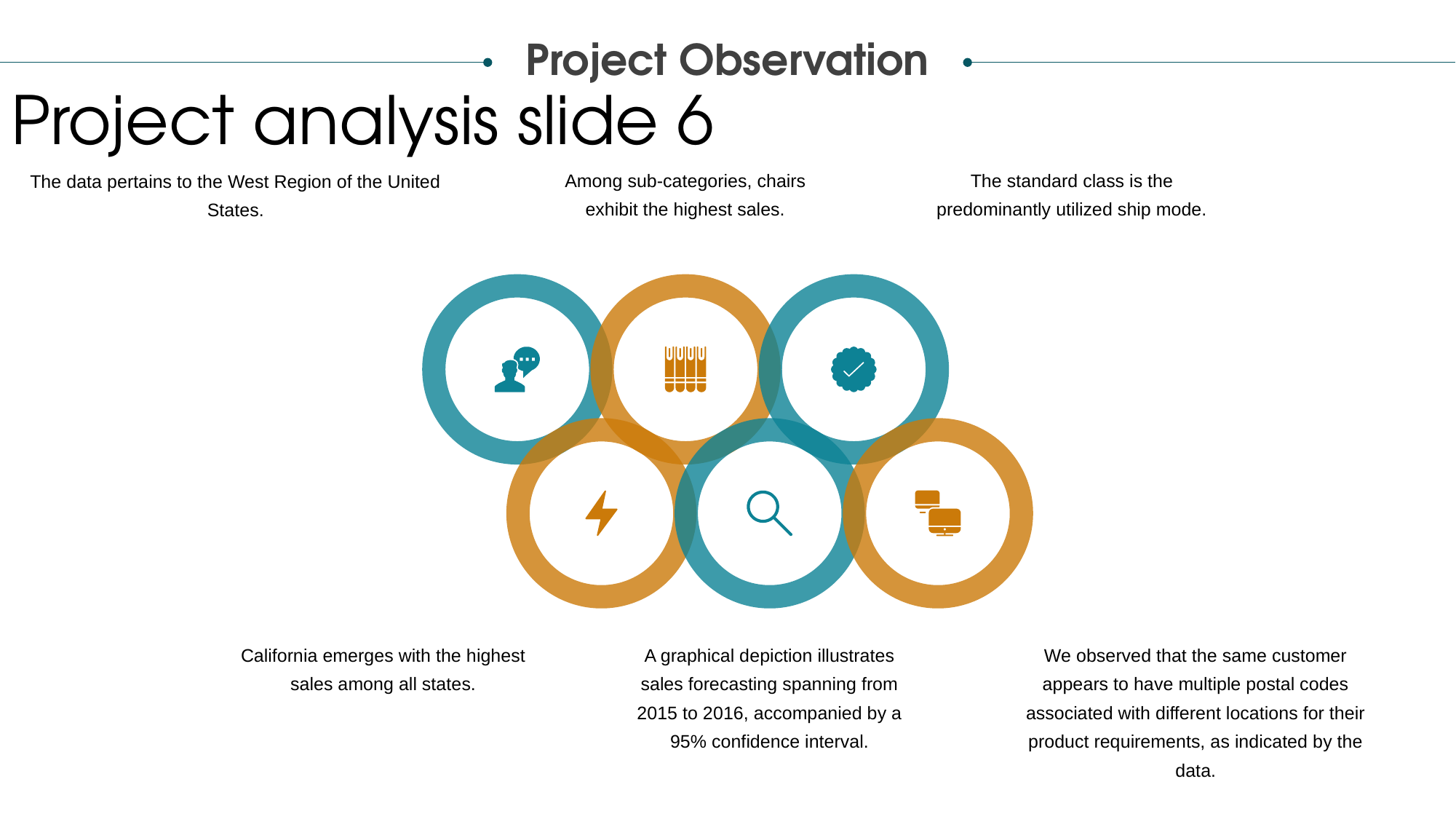

Project Observation
Project analysis slide 6
Among sub-categories, chairs exhibit the highest sales.
The standard class is the predominantly utilized ship mode.
The data pertains to the West Region of the United States.

California emerges with the highest sales among all states.

A graphical depiction illustrates sales forecasting spanning from 2015 to 2016, accompanied by a 95% confidence interval.

We observed that the same customer appears to have multiple postal codes associated with different locations for their product requirements, as indicated by the data.